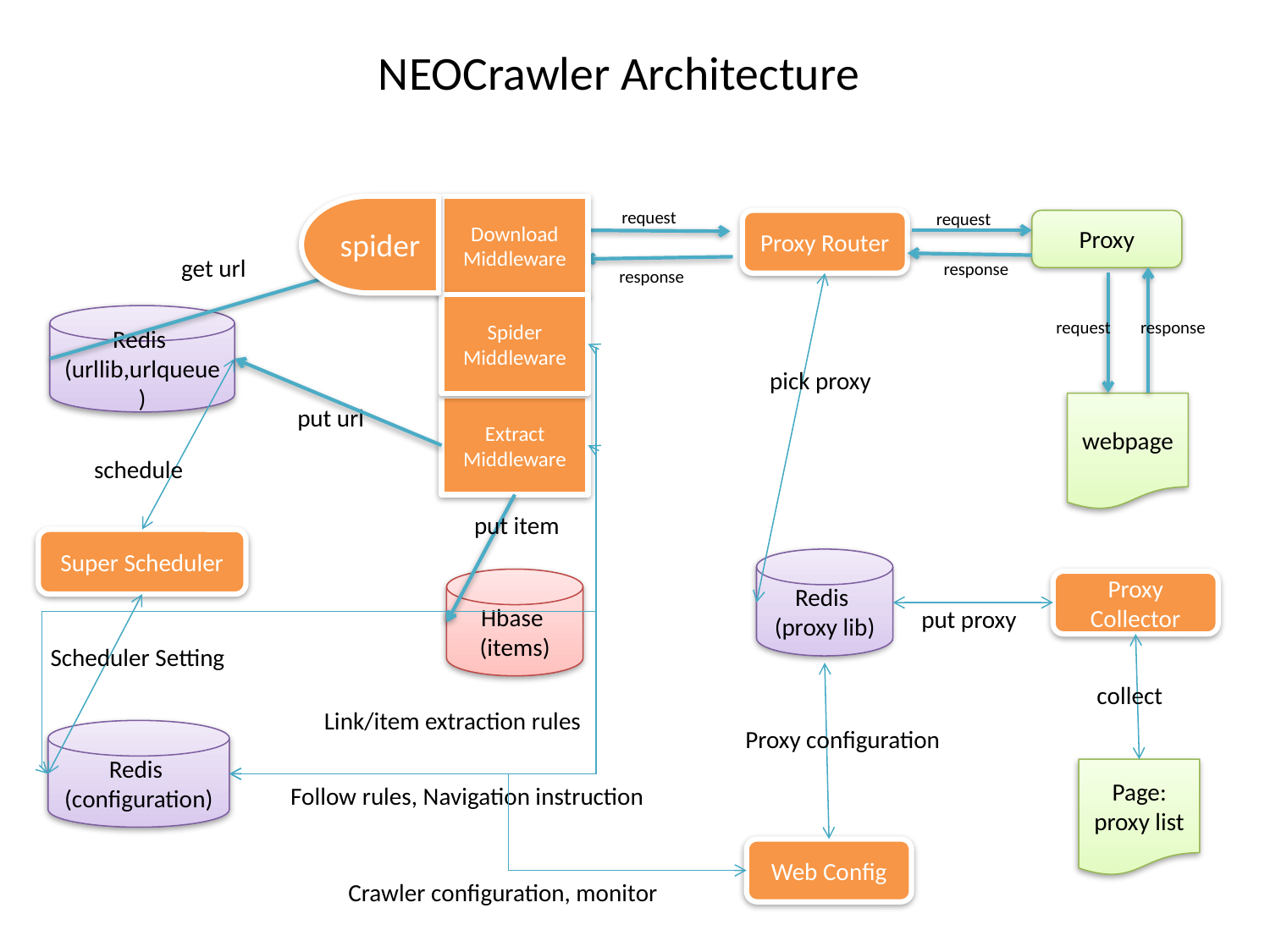

# NEOCrawler Architecture
spider
Download
Middleware
request
request
Proxy Router
Proxy
get url
response
response
Spider Middleware
Redis
(urllib,urlqueue)
response
request
pick proxy
webpage
put url
Extract Middleware
schedule
put item
Super Scheduler
Redis
(proxy lib)
Hbase
(items)
Proxy Collector
put proxy
Scheduler Setting
collect
Link/item extraction rules
Proxy configuration
Redis
(configuration)
Page:
proxy list
Follow rules, Navigation instruction
Web Config
Crawler configuration, monitor